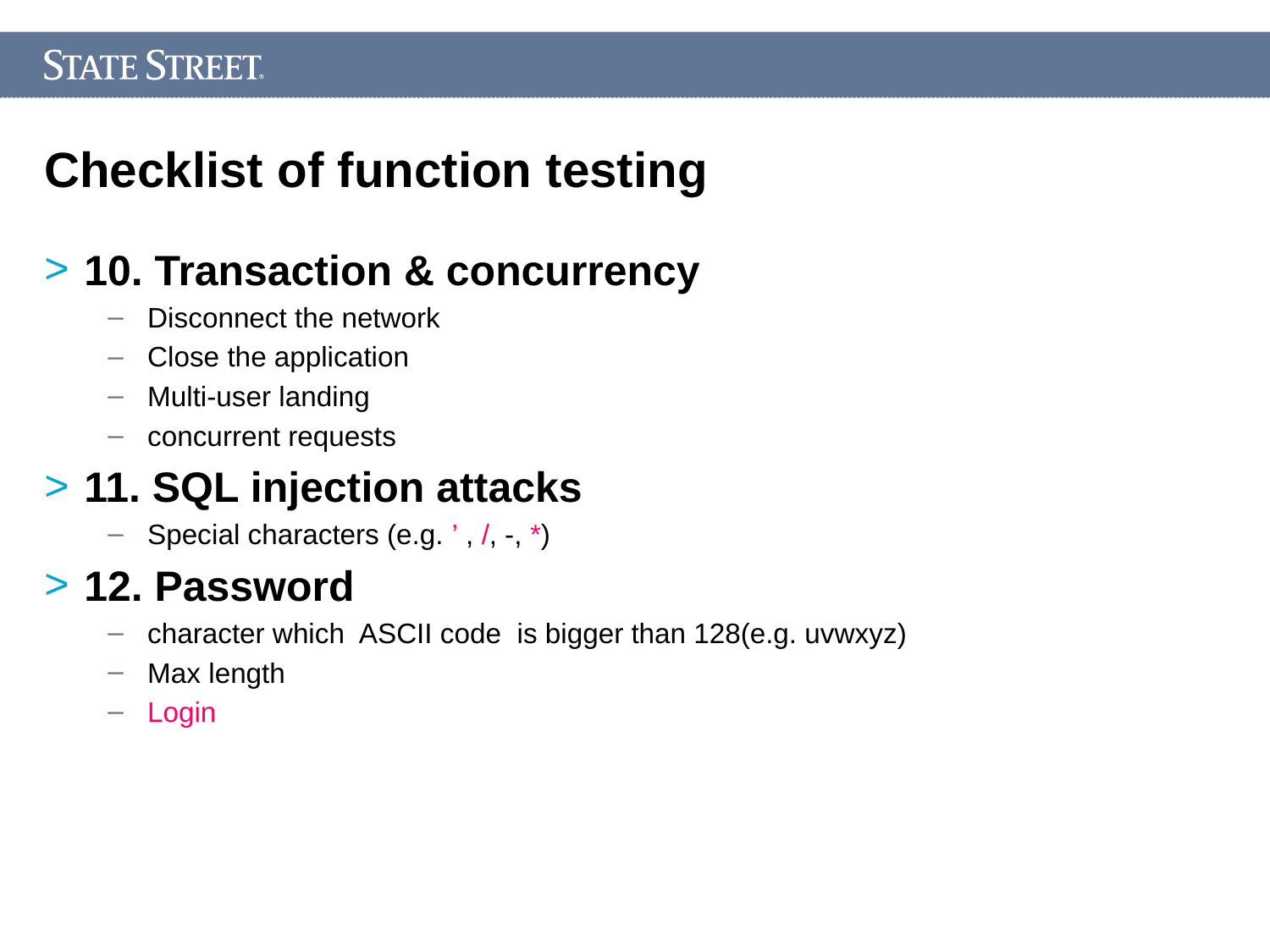

Checklist of function testing
10. Transaction & concurrency
Disconnect the network
Close the application
Multi-user landing
concurrent requests
11. SQL injection attacks
Special characters (e.g. ’ , /, -, *)
12. Password
character which  ASCII code  is bigger than 128(e.g. uvwxyz)
Max length
Login